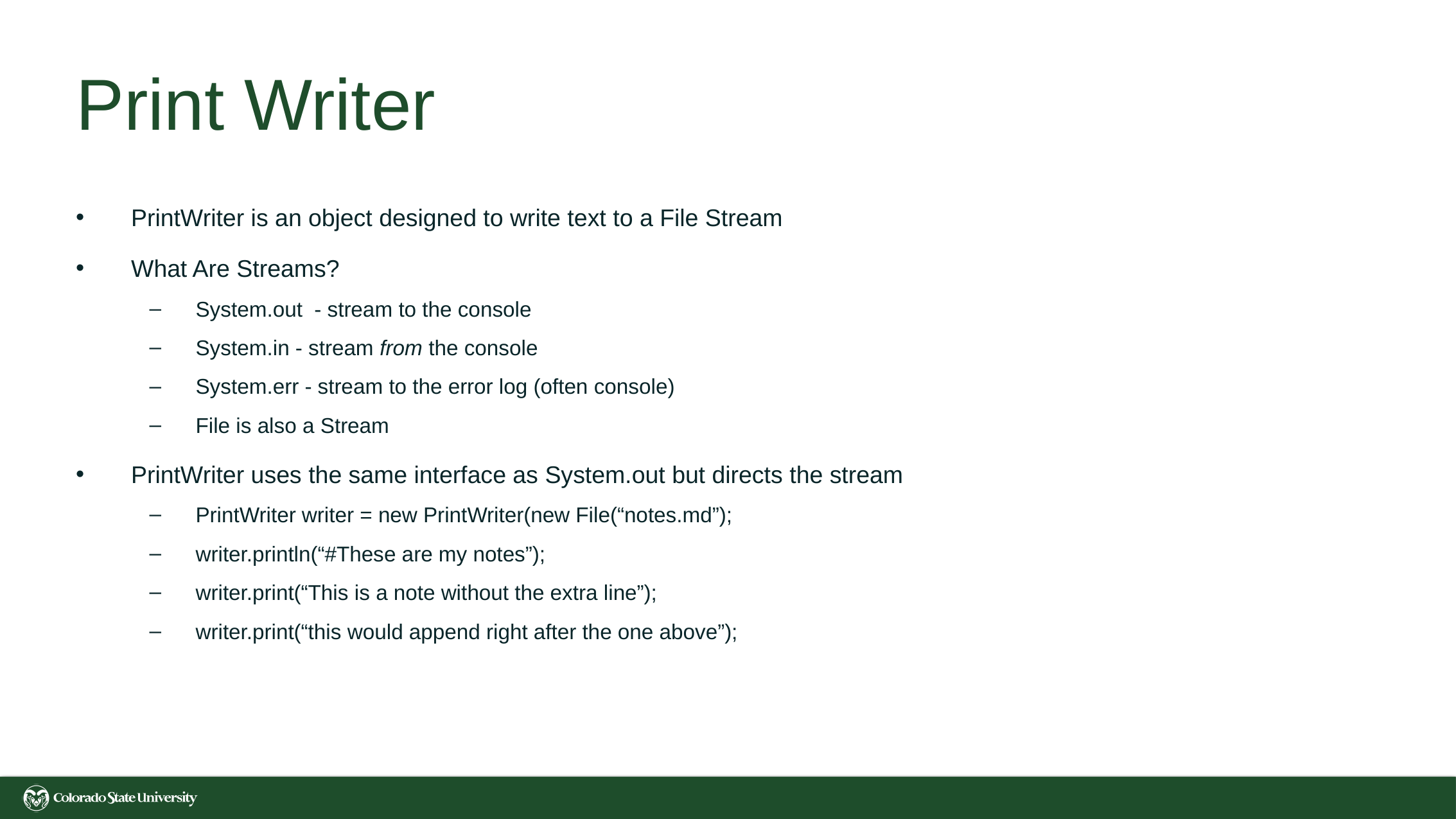

# Print Writer
PrintWriter is an object designed to write text to a File Stream
What Are Streams?
System.out  - stream to the console
System.in - stream from the console
System.err - stream to the error log (often console)
File is also a Stream
PrintWriter uses the same interface as System.out but directs the stream
PrintWriter writer = new PrintWriter(new File(“notes.md”);
writer.println(“#These are my notes”);
writer.print(“This is a note without the extra line”);
writer.print(“this would append right after the one above”);